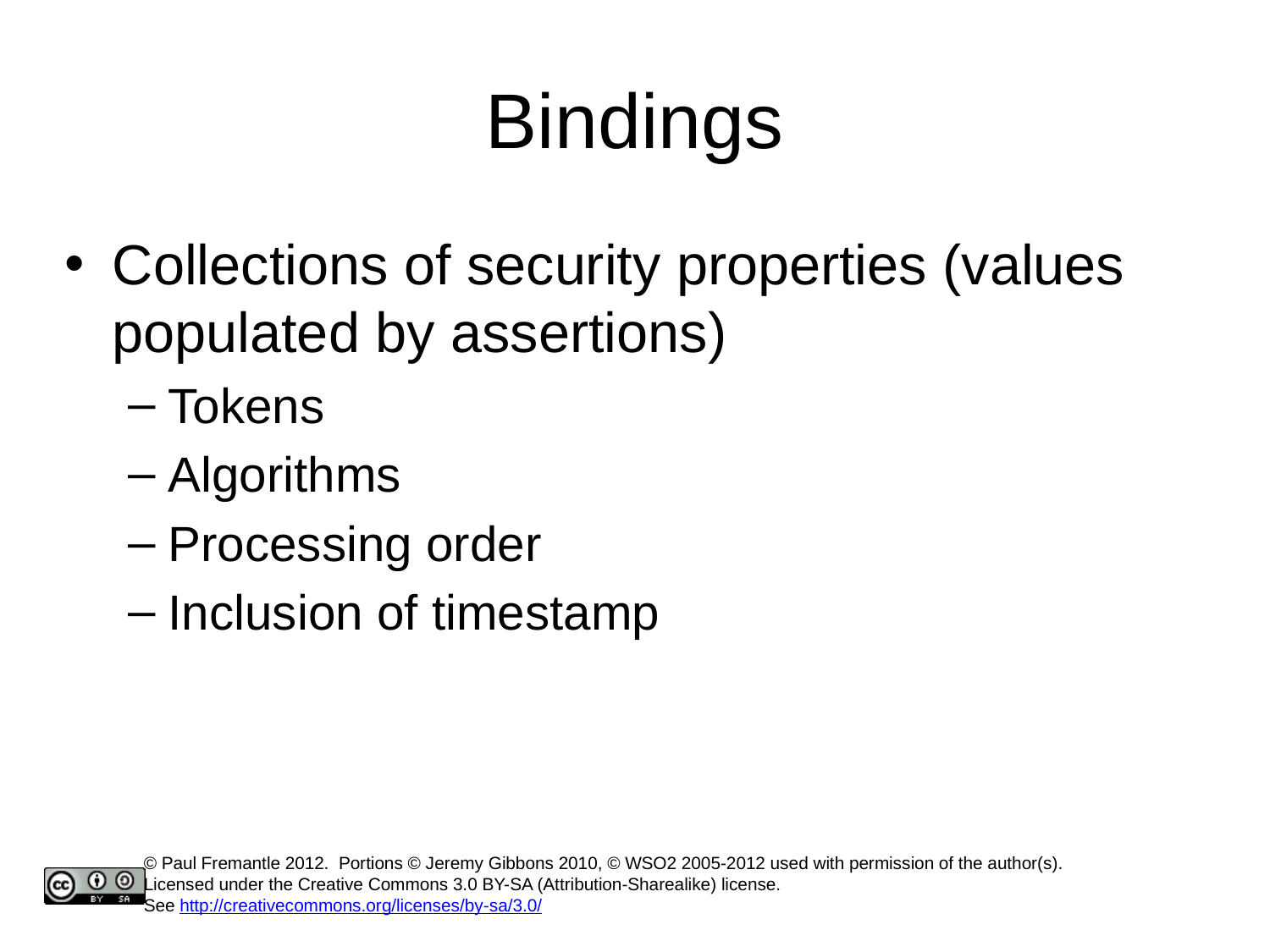

# Bindings
Collections of security properties (values populated by assertions)‏
Tokens
Algorithms
Processing order
Inclusion of timestamp